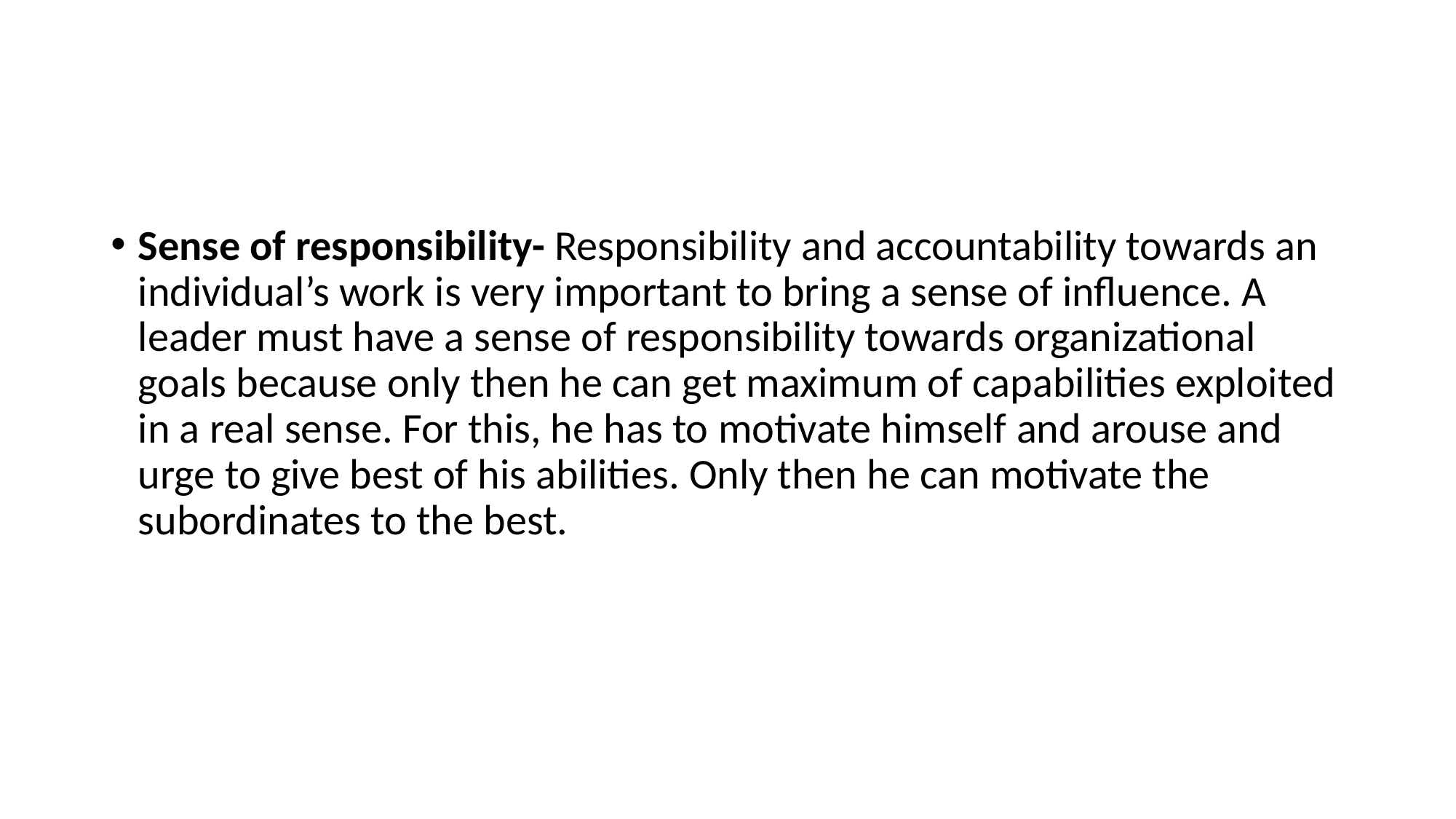

Sense of responsibility- Responsibility and accountability towards an individual’s work is very important to bring a sense of influence. A leader must have a sense of responsibility towards organizational goals because only then he can get maximum of capabilities exploited in a real sense. For this, he has to motivate himself and arouse and urge to give best of his abilities. Only then he can motivate the subordinates to the best.